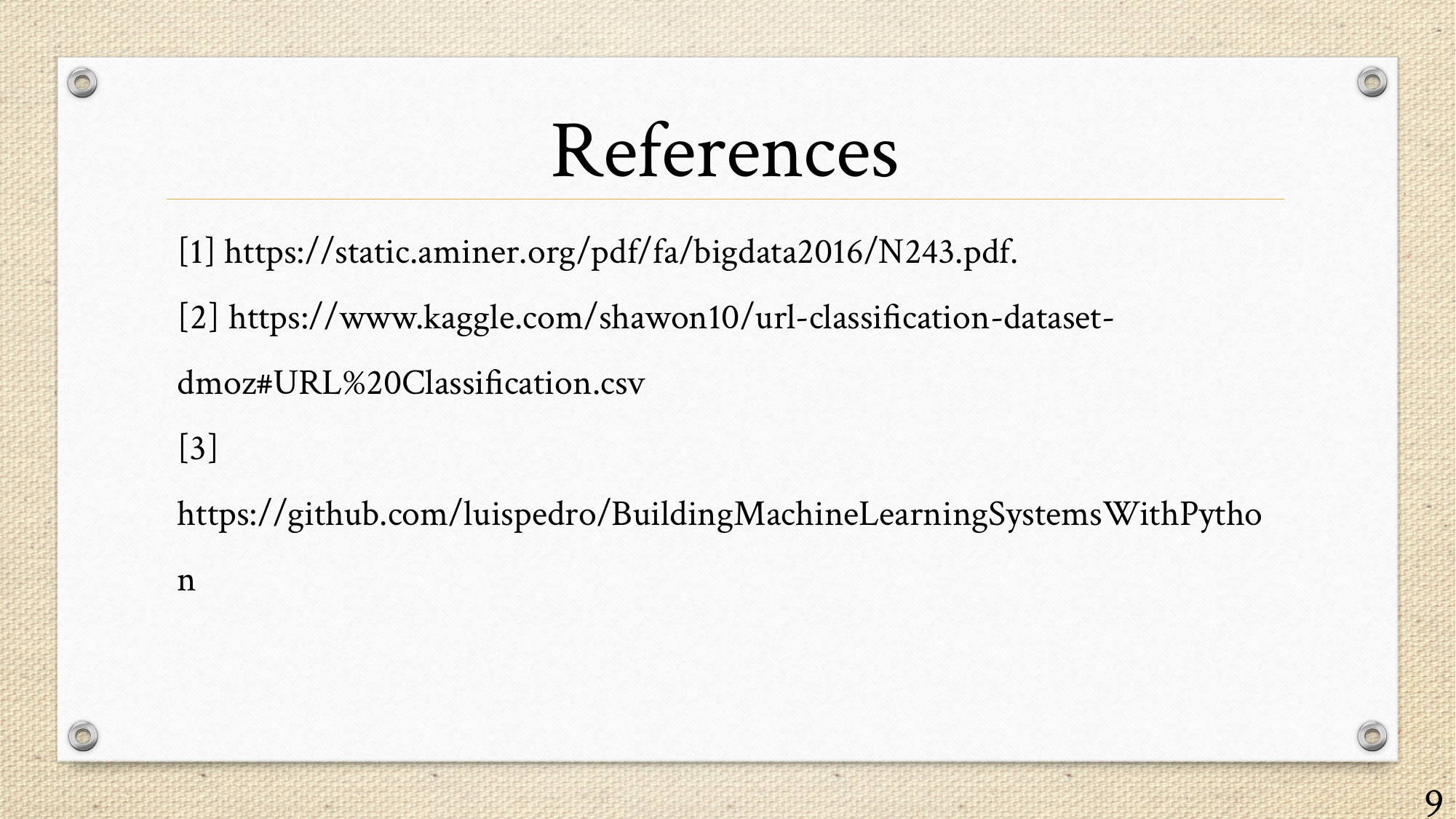

References
[1] https://static.aminer.org/pdf/fa/bigdata2016/N243.pdf.
[2] https://www.kaggle.com/shawon10/url-classification-dataset-dmoz#URL%20Classification.csv
[3] https://github.com/luispedro/BuildingMachineLearningSystemsWithPython
9